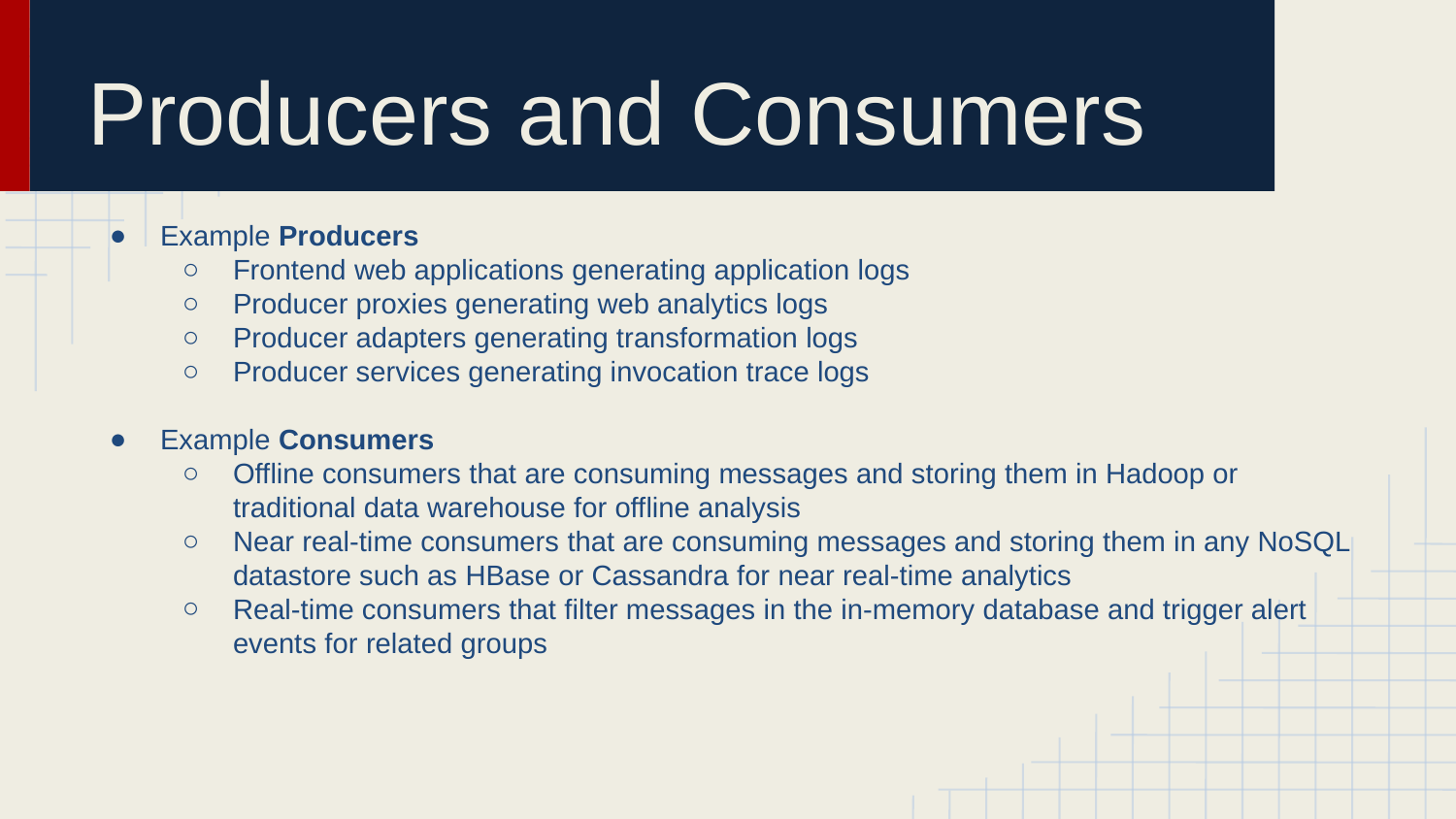

# Producers and Consumers
Example Producers
Frontend web applications generating application logs
Producer proxies generating web analytics logs
Producer adapters generating transformation logs
Producer services generating invocation trace logs

Example Consumers
Offline consumers that are consuming messages and storing them in Hadoop or traditional data warehouse for offline analysis
Near real-time consumers that are consuming messages and storing them in any NoSQL datastore such as HBase or Cassandra for near real-time analytics
Real-time consumers that filter messages in the in-memory database and trigger alert events for related groups